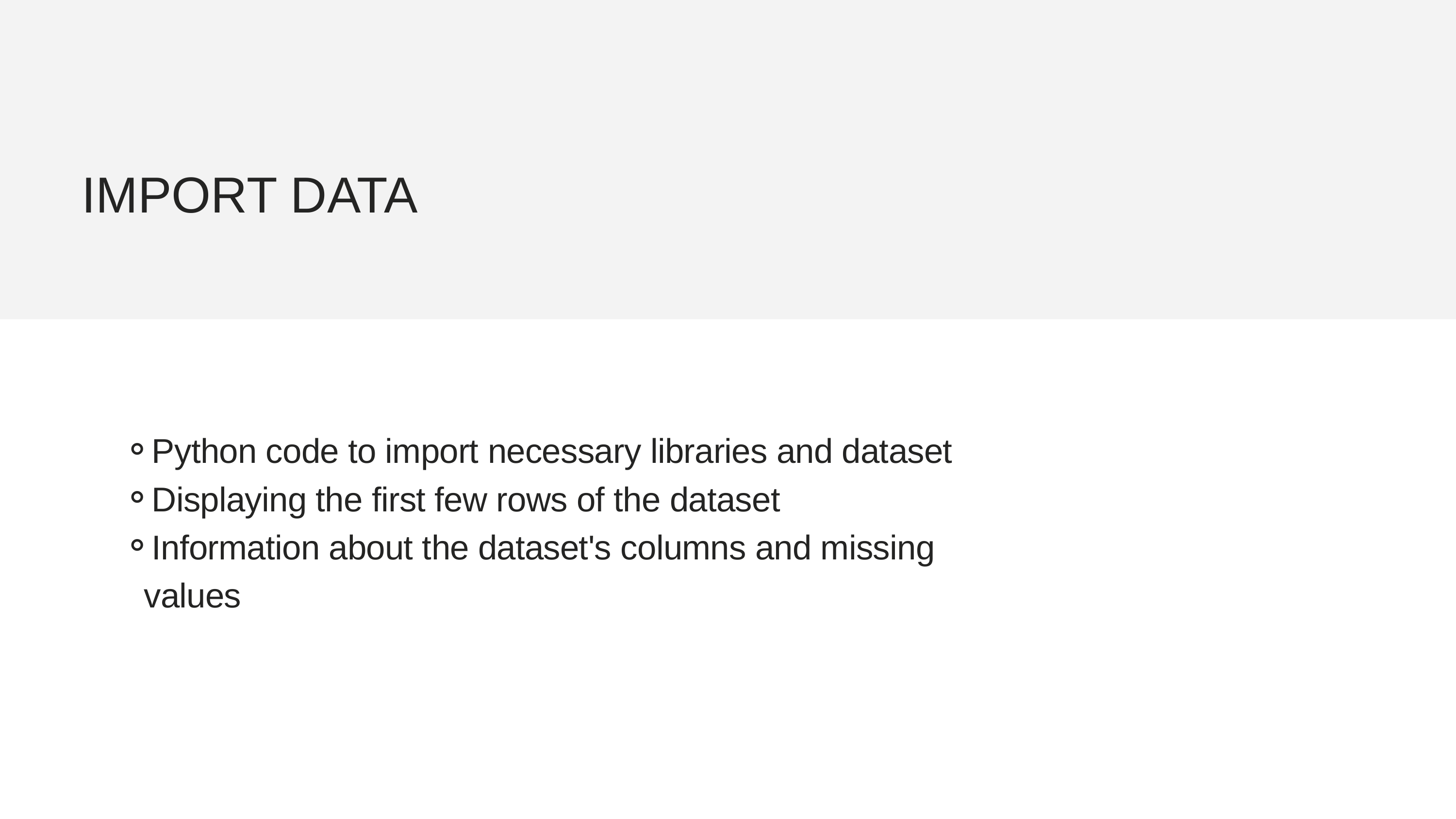

IMPORT DATA
Python code to import necessary libraries and dataset
Displaying the first few rows of the dataset
Information about the dataset's columns and missing values